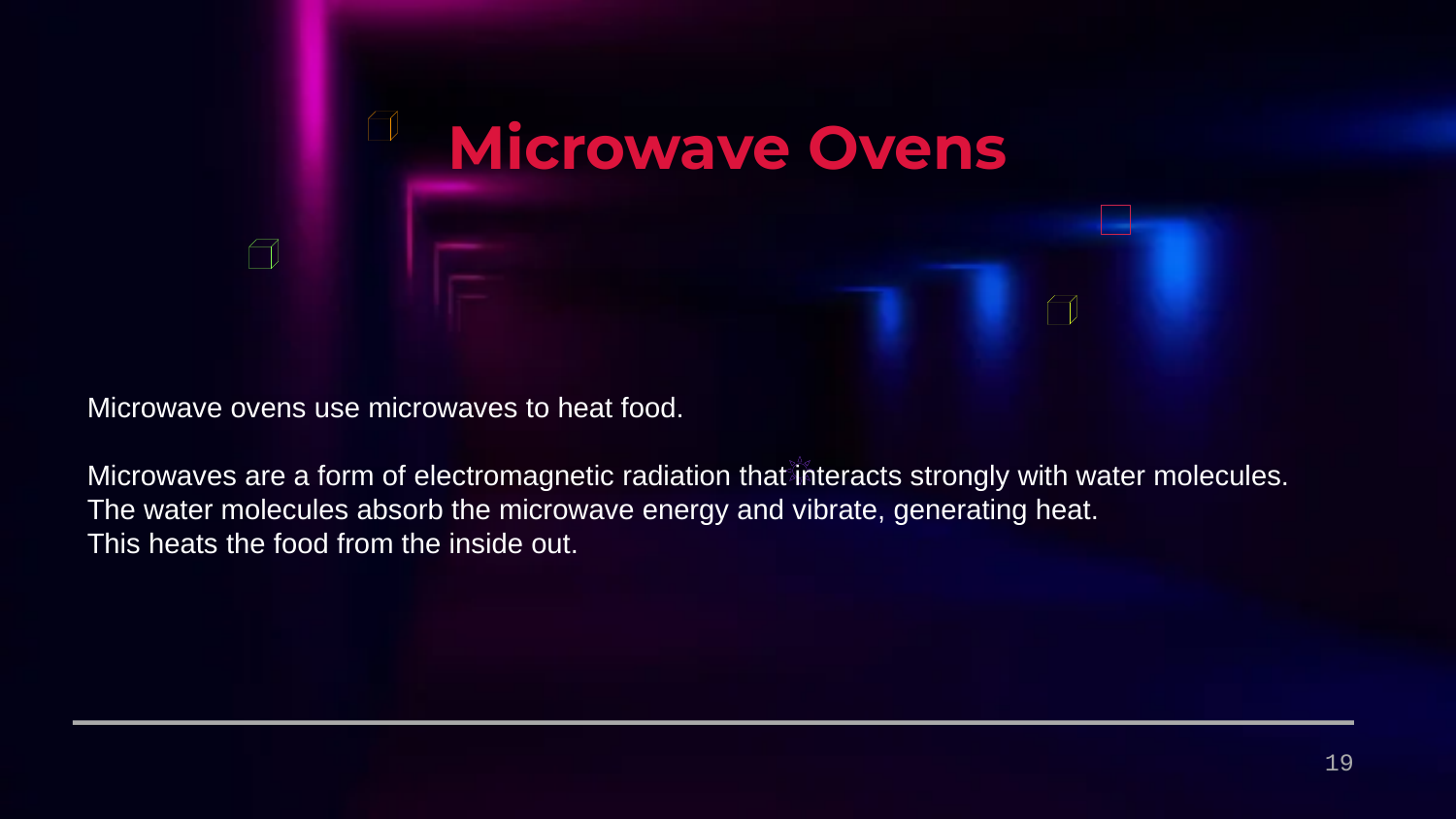

Microwave Ovens

Microwave ovens use microwaves to heat food.

Microwaves are a form of electromagnetic radiation that interacts strongly with water molecules.
The water molecules absorb the microwave energy and vibrate, generating heat.
This heats the food from the inside out.

19